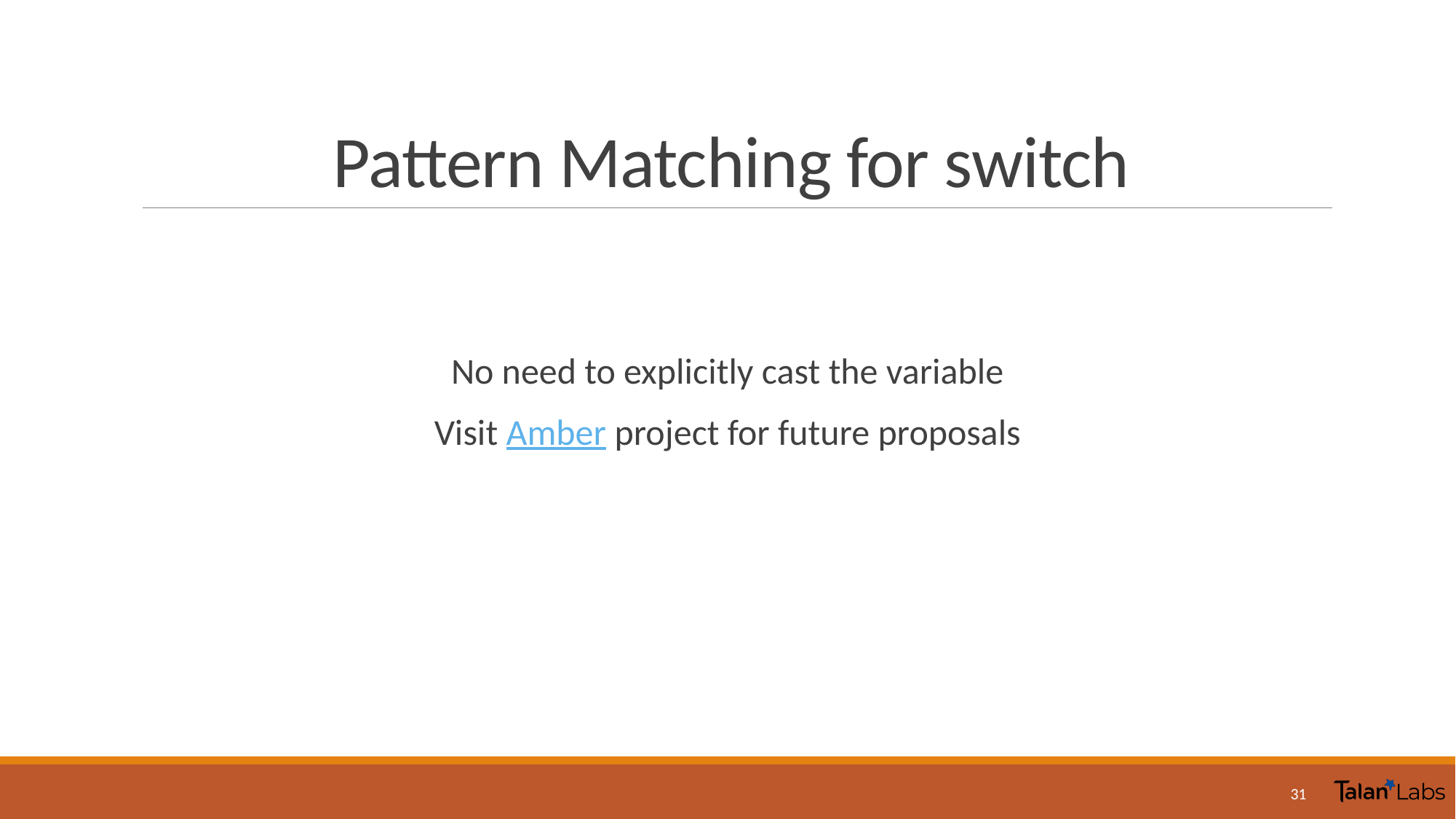

# Pattern Matching for switch
No need to explicitly cast the variable
Visit Amber project for future proposals
31